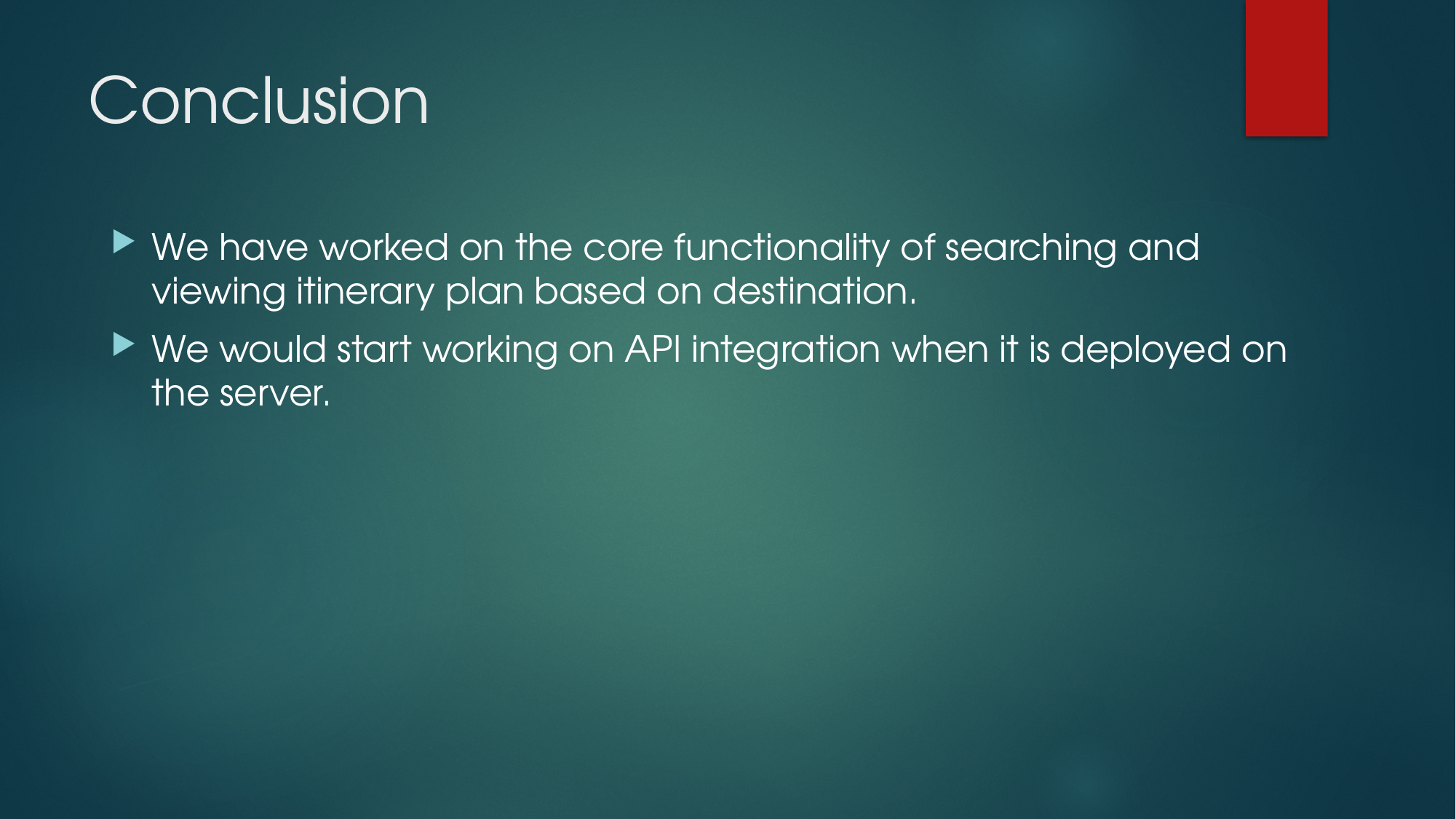

# Conclusion
We have worked on the core functionality of searching and viewing itinerary plan based on destination.
We would start working on API integration when it is deployed on the server.